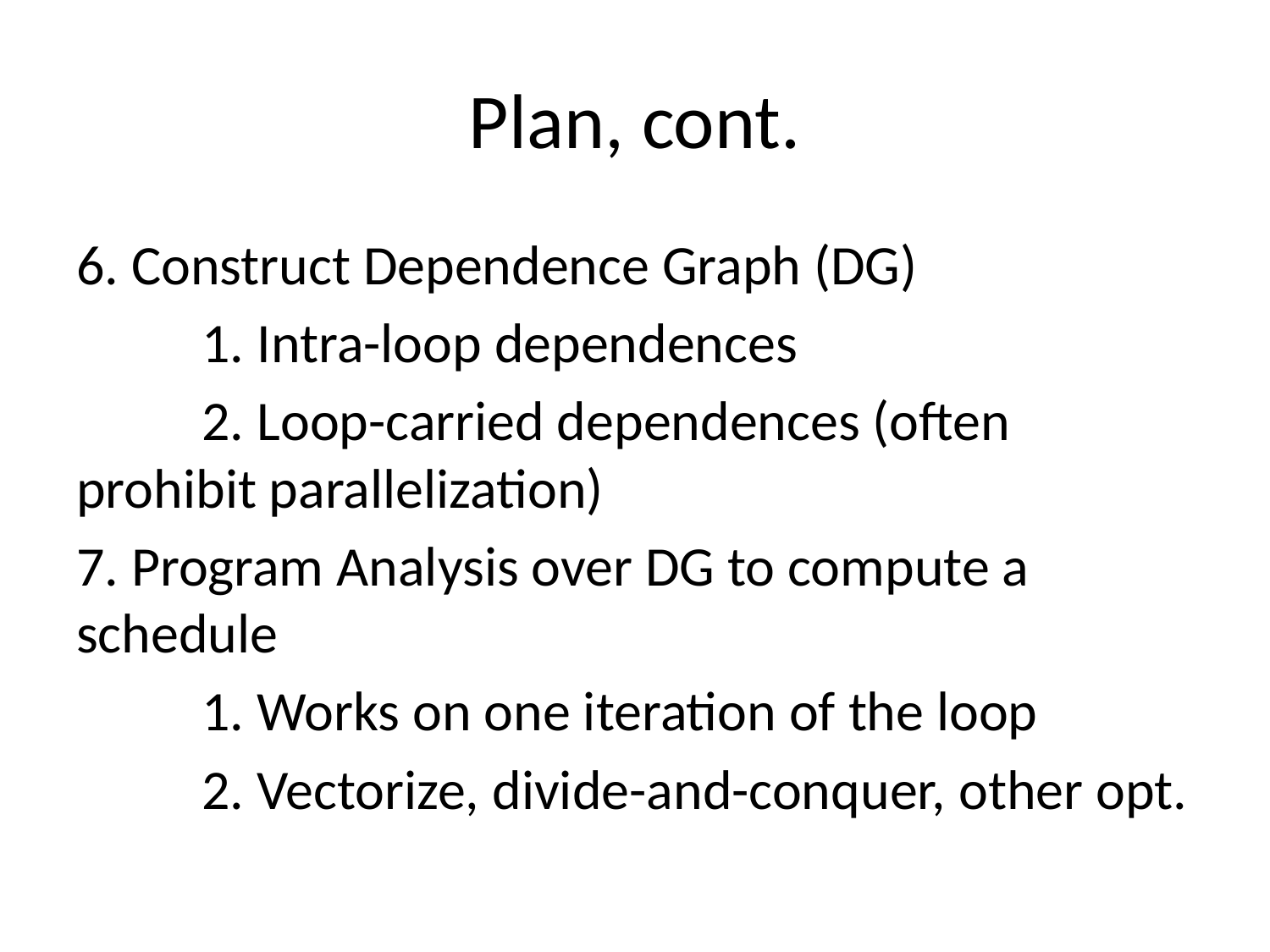

# Plan, cont.
6. Construct Dependence Graph (DG)
	1. Intra-loop dependences
	2. Loop-carried dependences (often prohibit parallelization)
7. Program Analysis over DG to compute a schedule
	1. Works on one iteration of the loop
	2. Vectorize, divide-and-conquer, other opt.